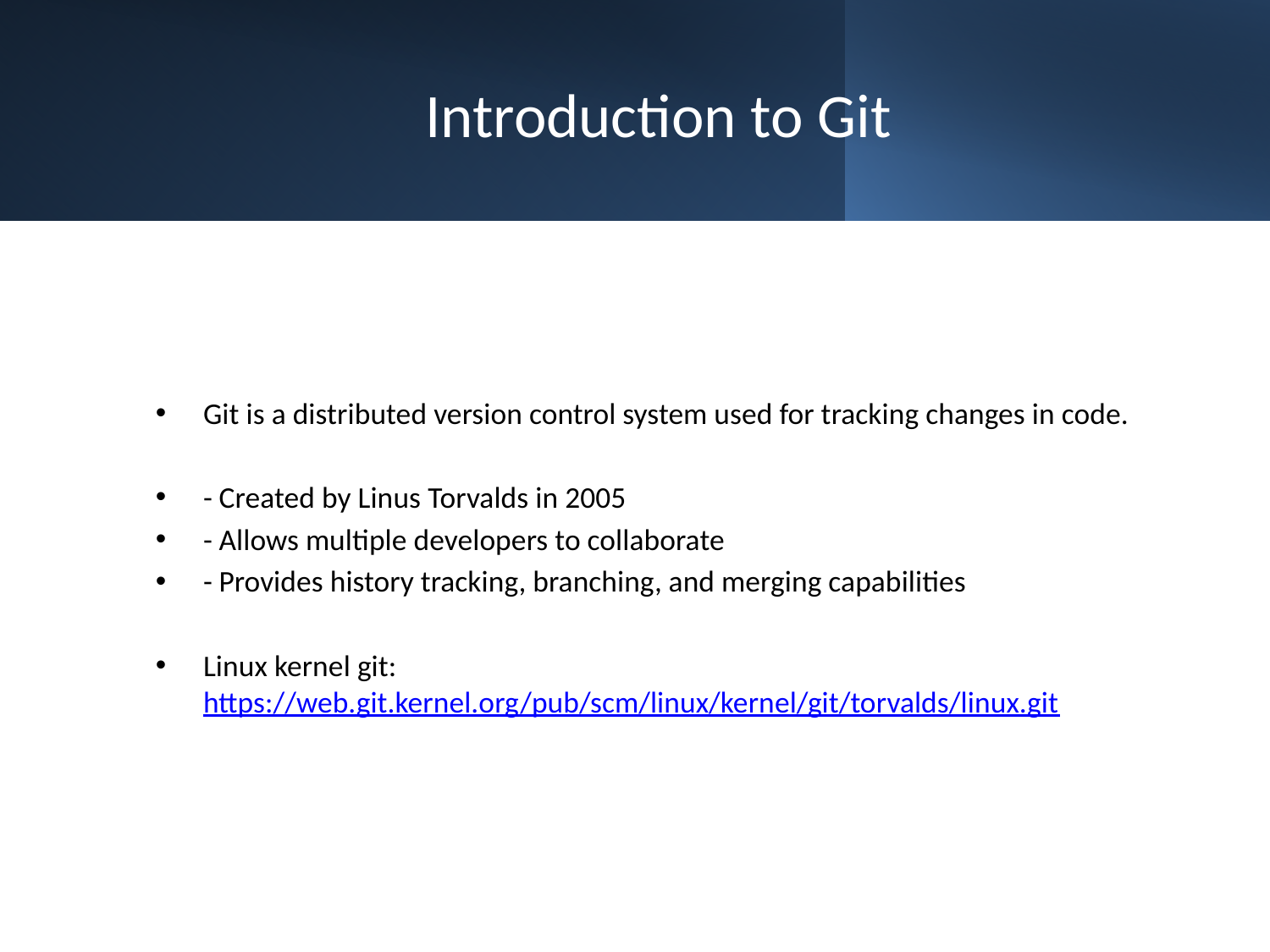

# Introduction to Git
Git is a distributed version control system used for tracking changes in code.

- Created by Linus Torvalds in 2005
- Allows multiple developers to collaborate
- Provides history tracking, branching, and merging capabilities

Linux kernel git: https://web.git.kernel.org/pub/scm/linux/kernel/git/torvalds/linux.git